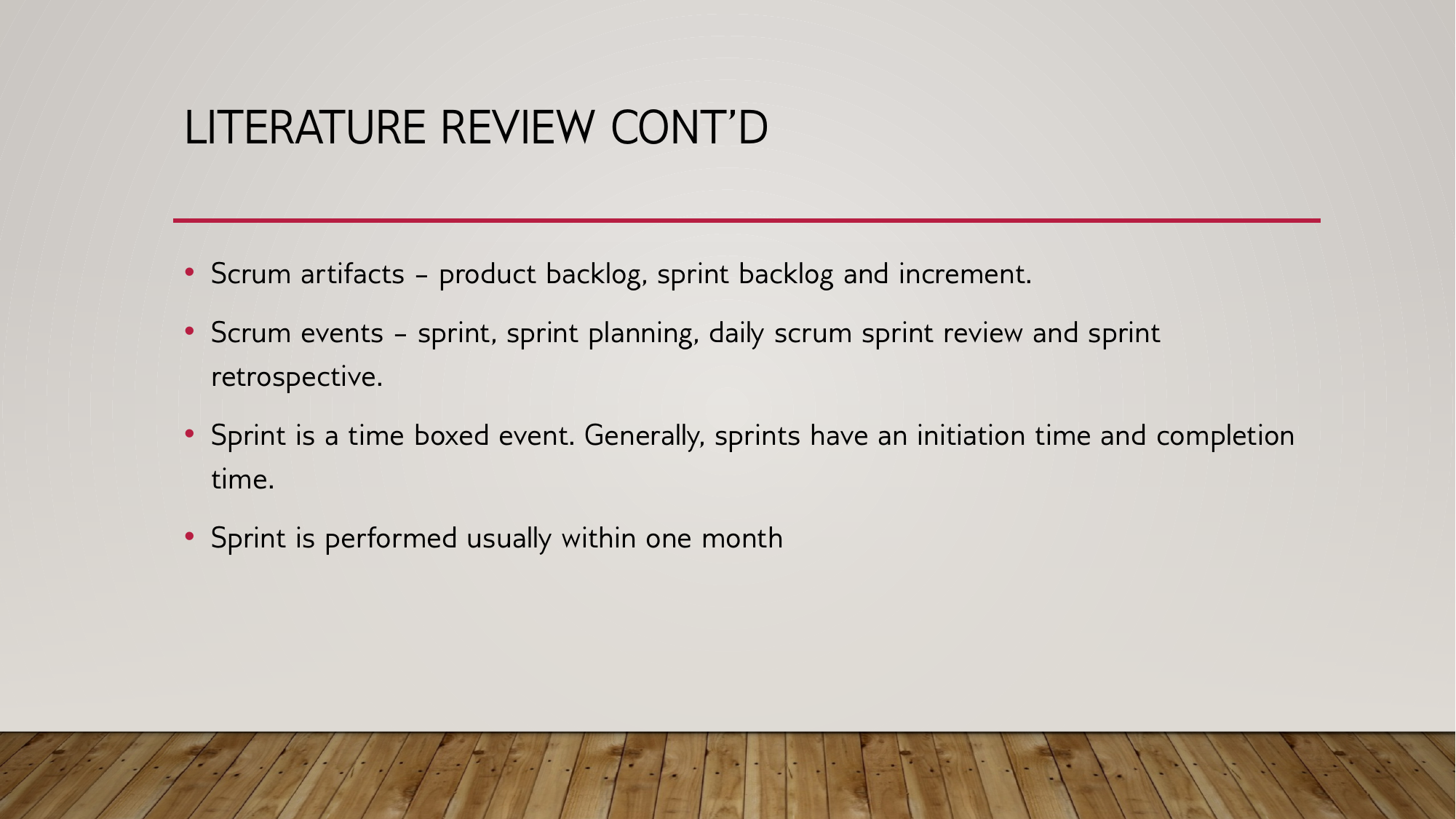

# Literature review cont’d
Scrum artifacts – product backlog, sprint backlog and increment.
Scrum events – sprint, sprint planning, daily scrum sprint review and sprint retrospective.
Sprint is a time boxed event. Generally, sprints have an initiation time and completion time.
Sprint is performed usually within one month